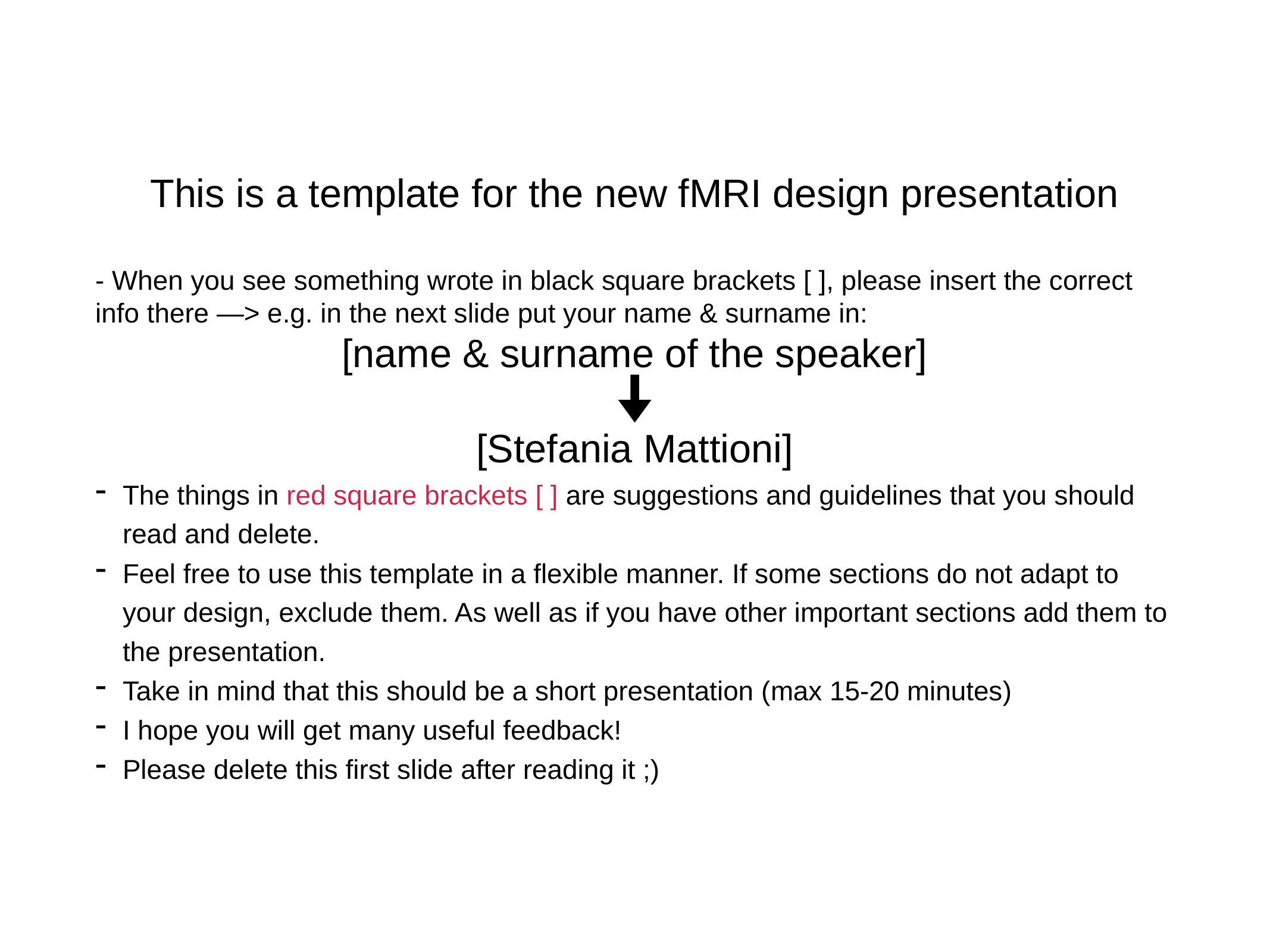

This is a template for the new fMRI design presentation

- When you see something wrote in black square brackets [ ], please insert the correct info there —> e.g. in the next slide put your name & surname in:
[name & surname of the speaker]

[Stefania Mattioni]
The things in red square brackets [ ] are suggestions and guidelines that you should read and delete.
Feel free to use this template in a flexible manner. If some sections do not adapt to your design, exclude them. As well as if you have other important sections add them to the presentation.
Take in mind that this should be a short presentation (max 15-20 minutes)
I hope you will get many useful feedback!
Please delete this first slide after reading it ;)